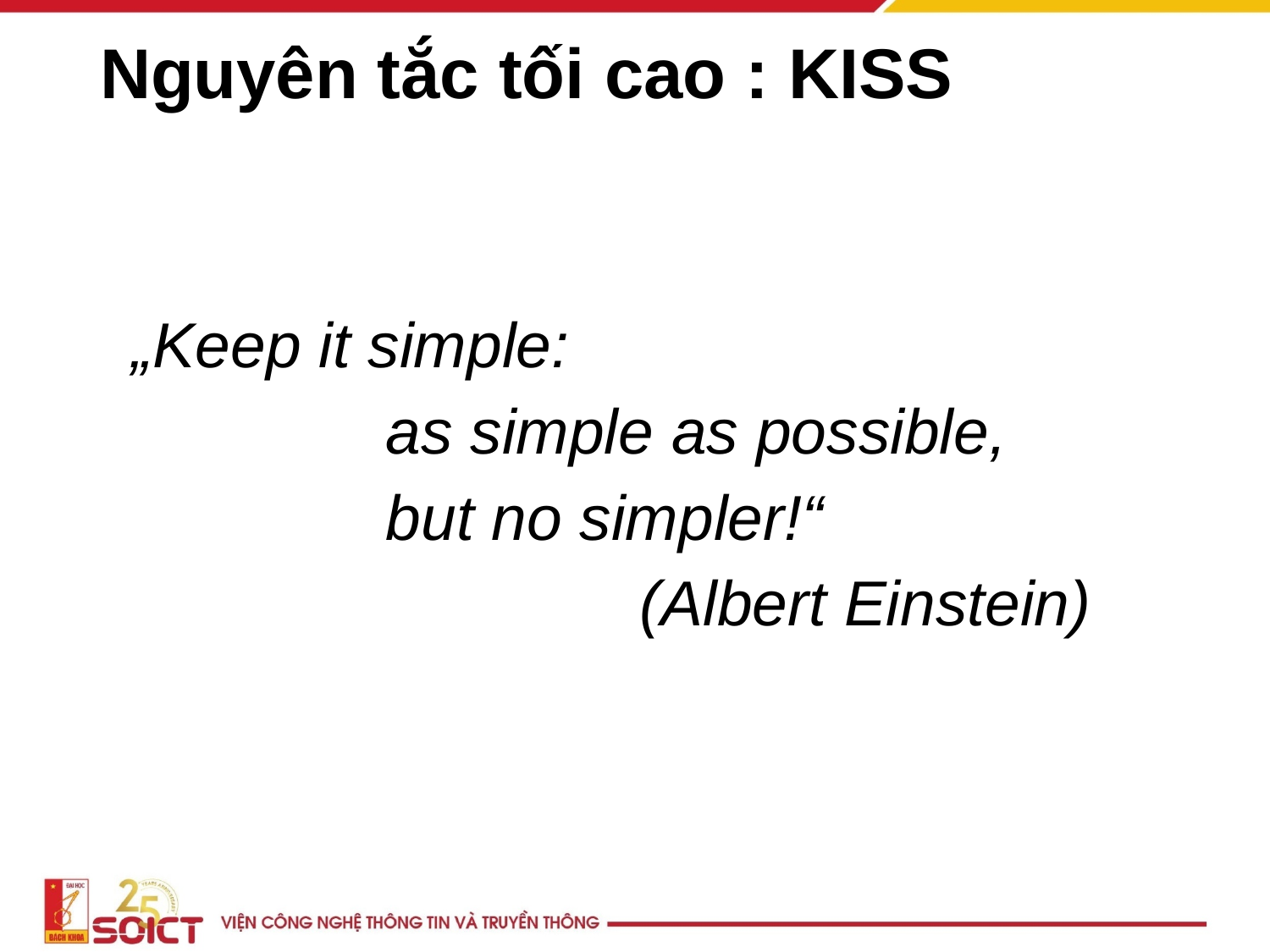

# Nguyên tắc tối cao : KISS

	„Keep it simple:
			as simple as possible,
			but no simpler!“
					(Albert Einstein)